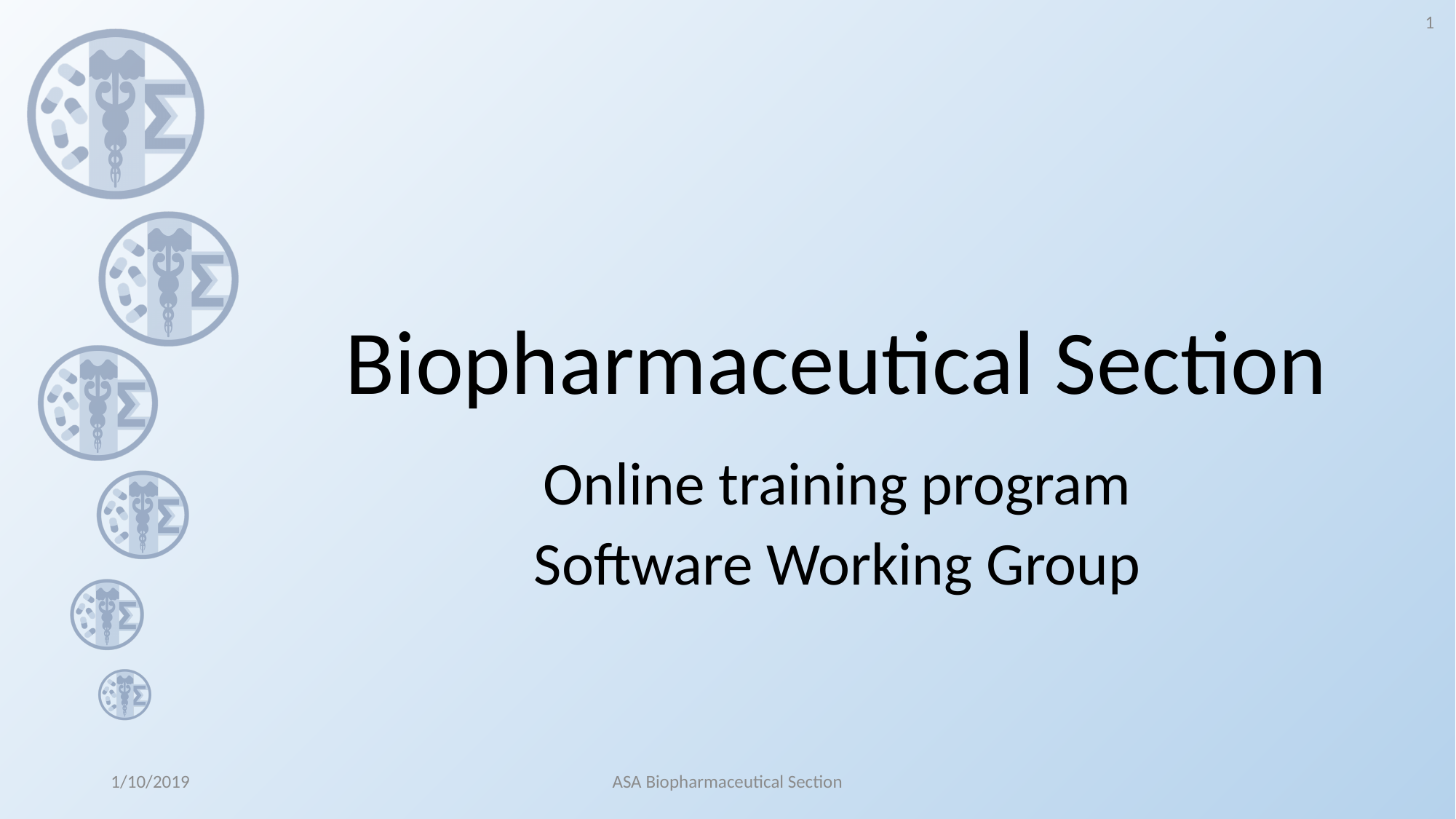

1
# Biopharmaceutical Section
Online training program
Software Working Group
1/10/2019
ASA Biopharmaceutical Section